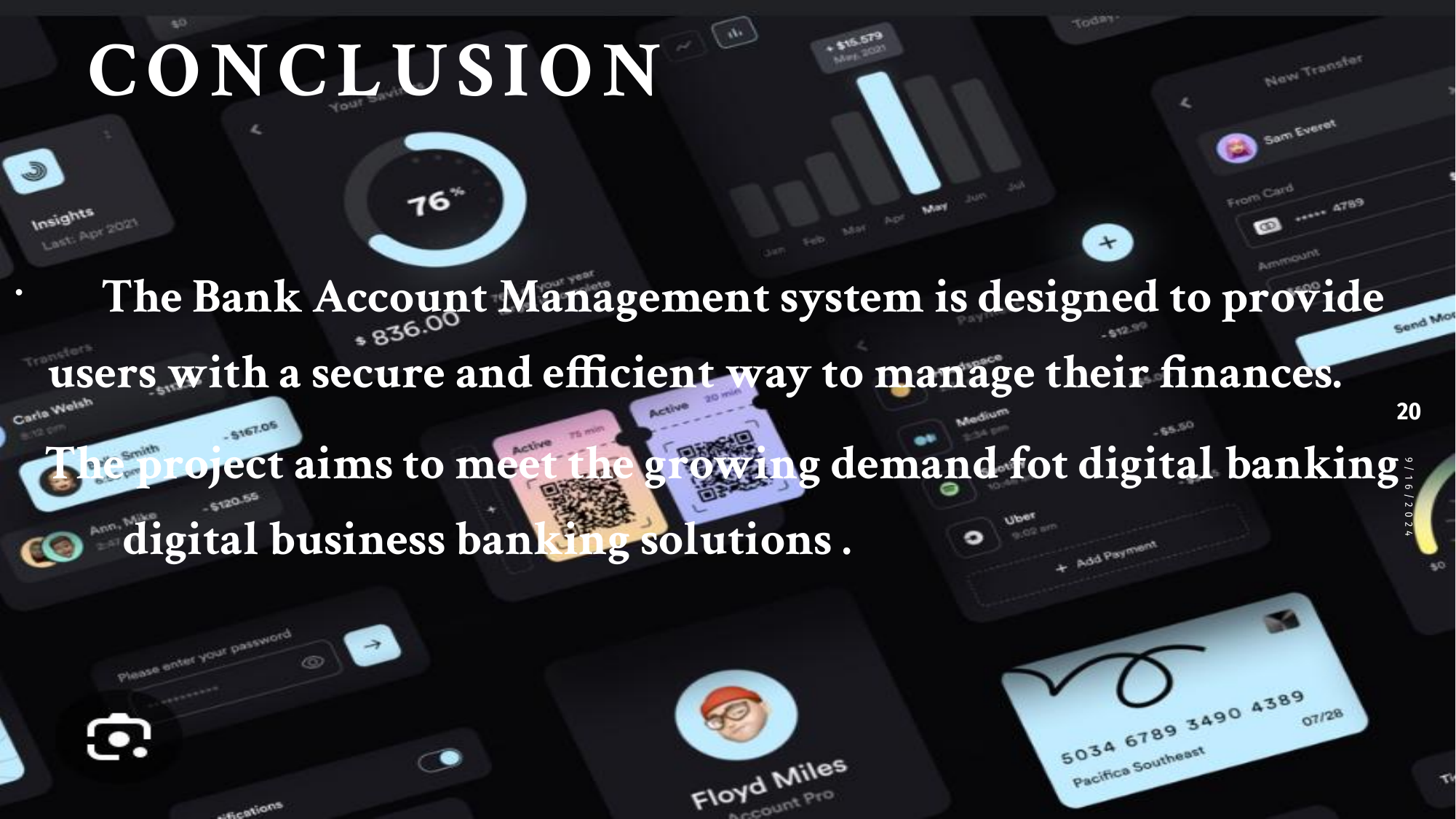

# CONCLUSION

        The Bank Account Management system is designed to provide users with a secure and efficient way to manage their finances.
   The project aims to meet the growing demand fot digital banking                digital business banking solutions .

20
9/16/2024